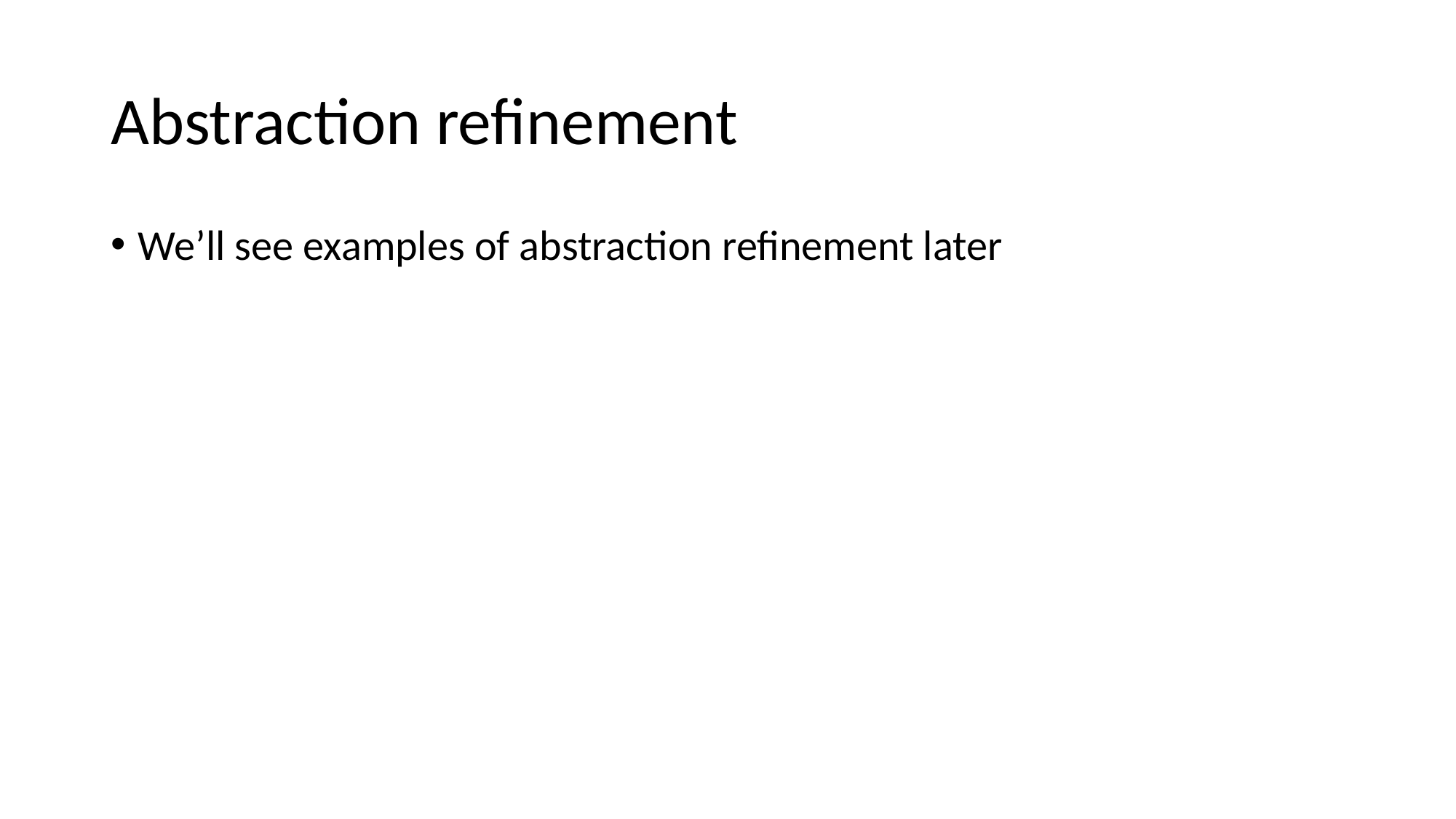

# Abstraction refinement
We’ll see examples of abstraction refinement later